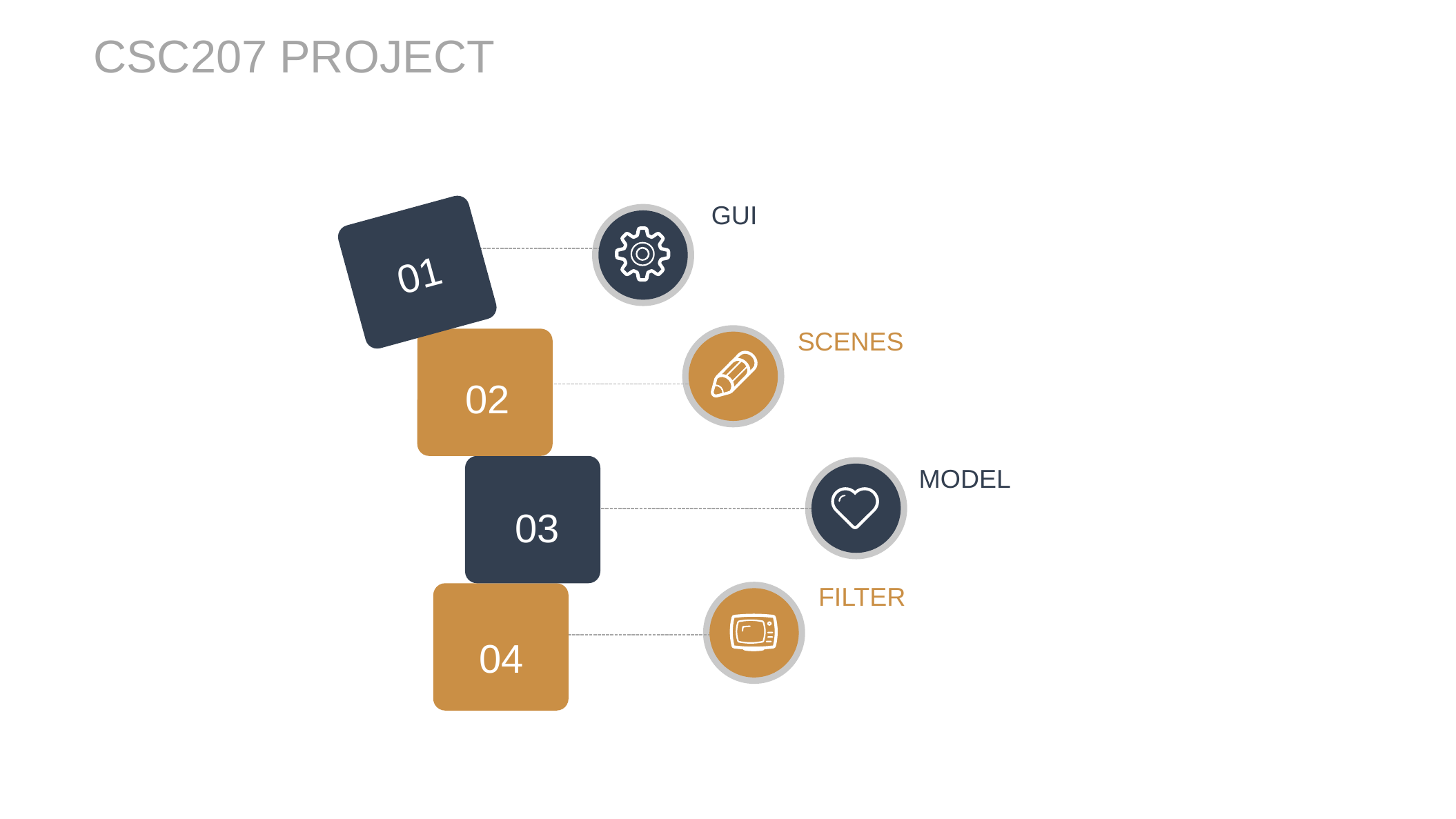

CSC207 PROJECT
GUI

01

SCENES

02

03
MODEL

FILTER

04